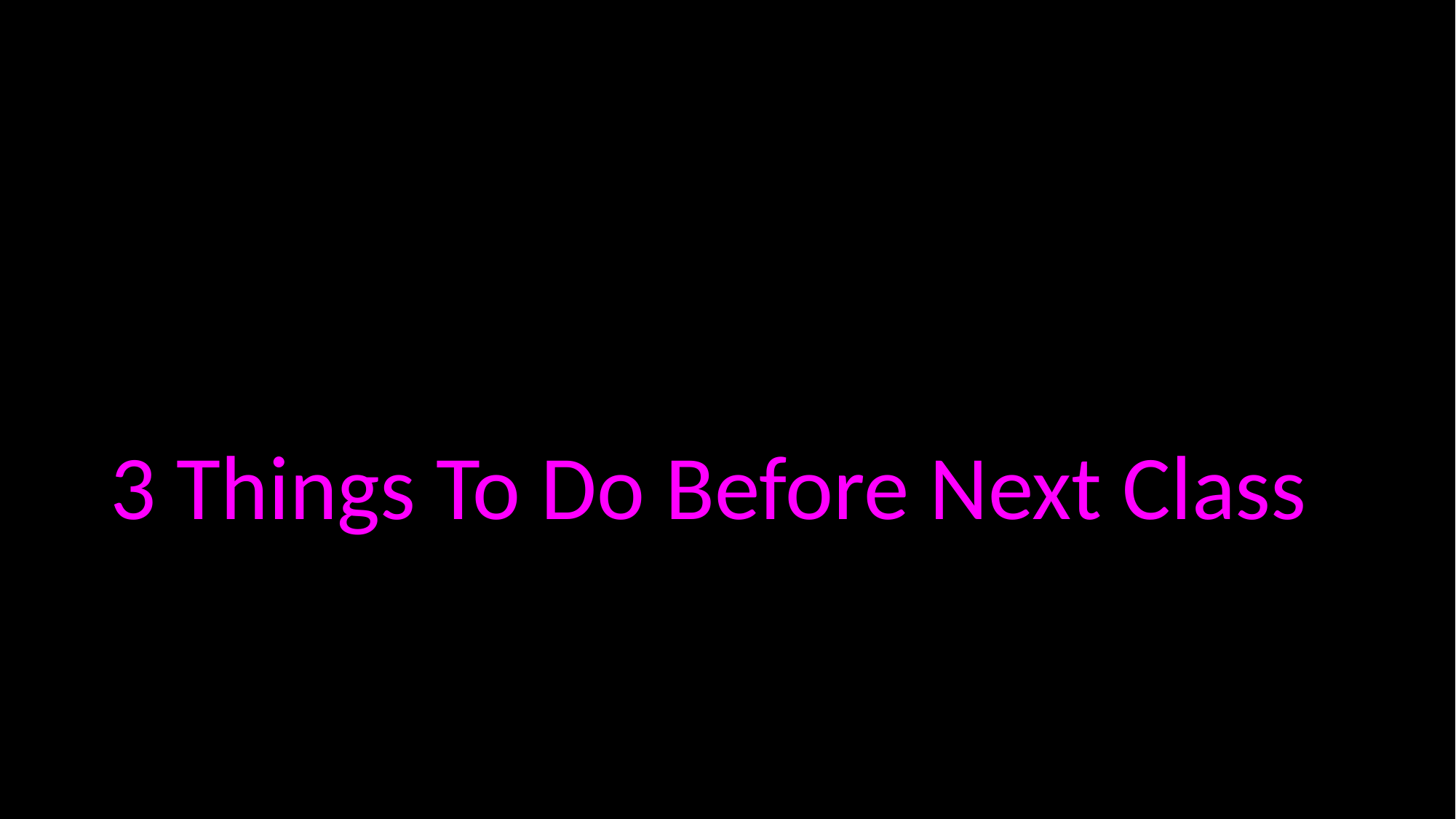

# 3 Things To Do Before Next Class